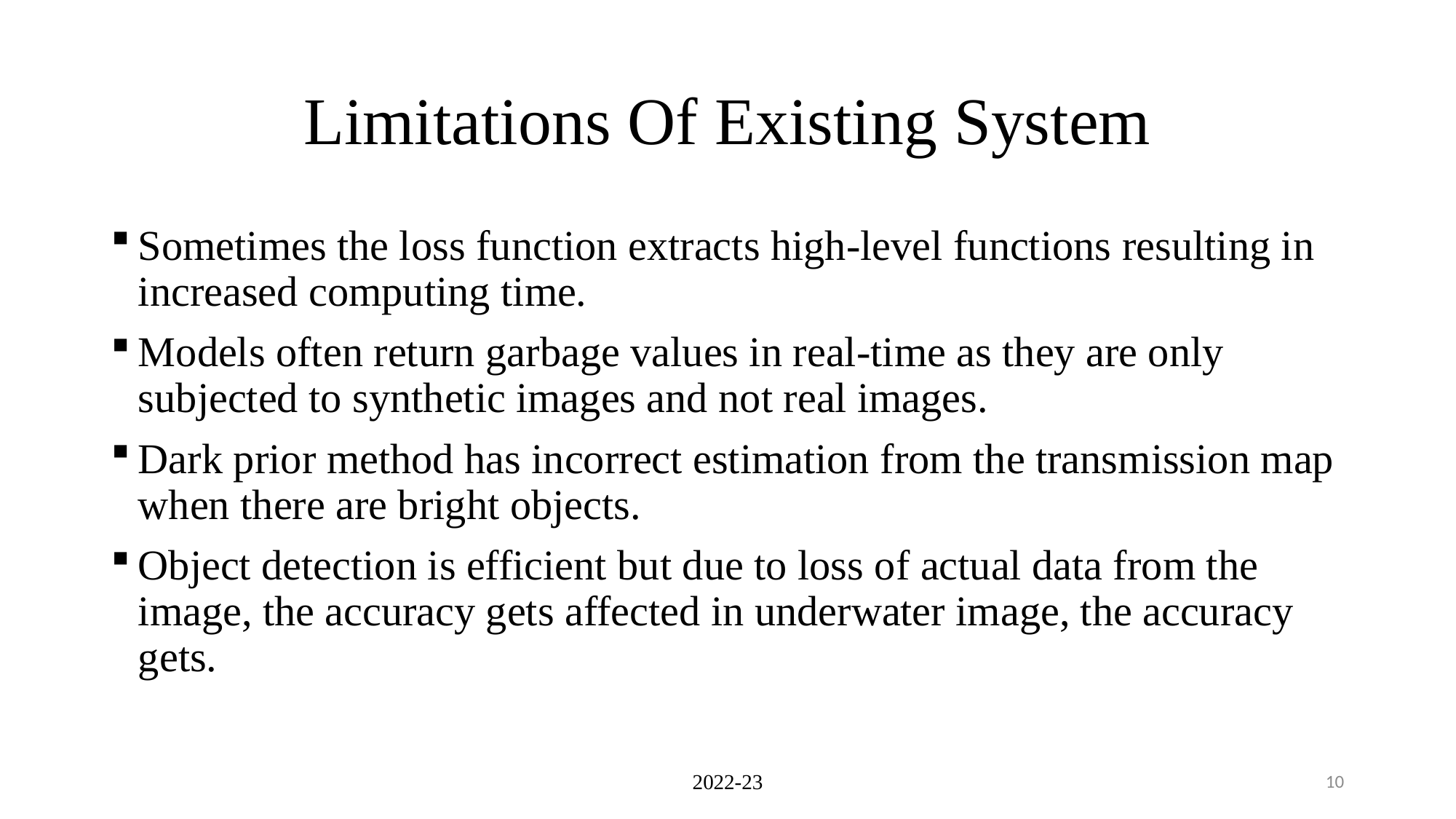

# Limitations Of Existing System
Sometimes the loss function extracts high-level functions resulting in increased computing time.
Models often return garbage values in real-time as they are only subjected to synthetic images and not real images.
Dark prior method has incorrect estimation from the transmission map when there are bright objects.
Object detection is efficient but due to loss of actual data from the image, the accuracy gets affected in underwater image, the accuracy gets.
2022-23
10